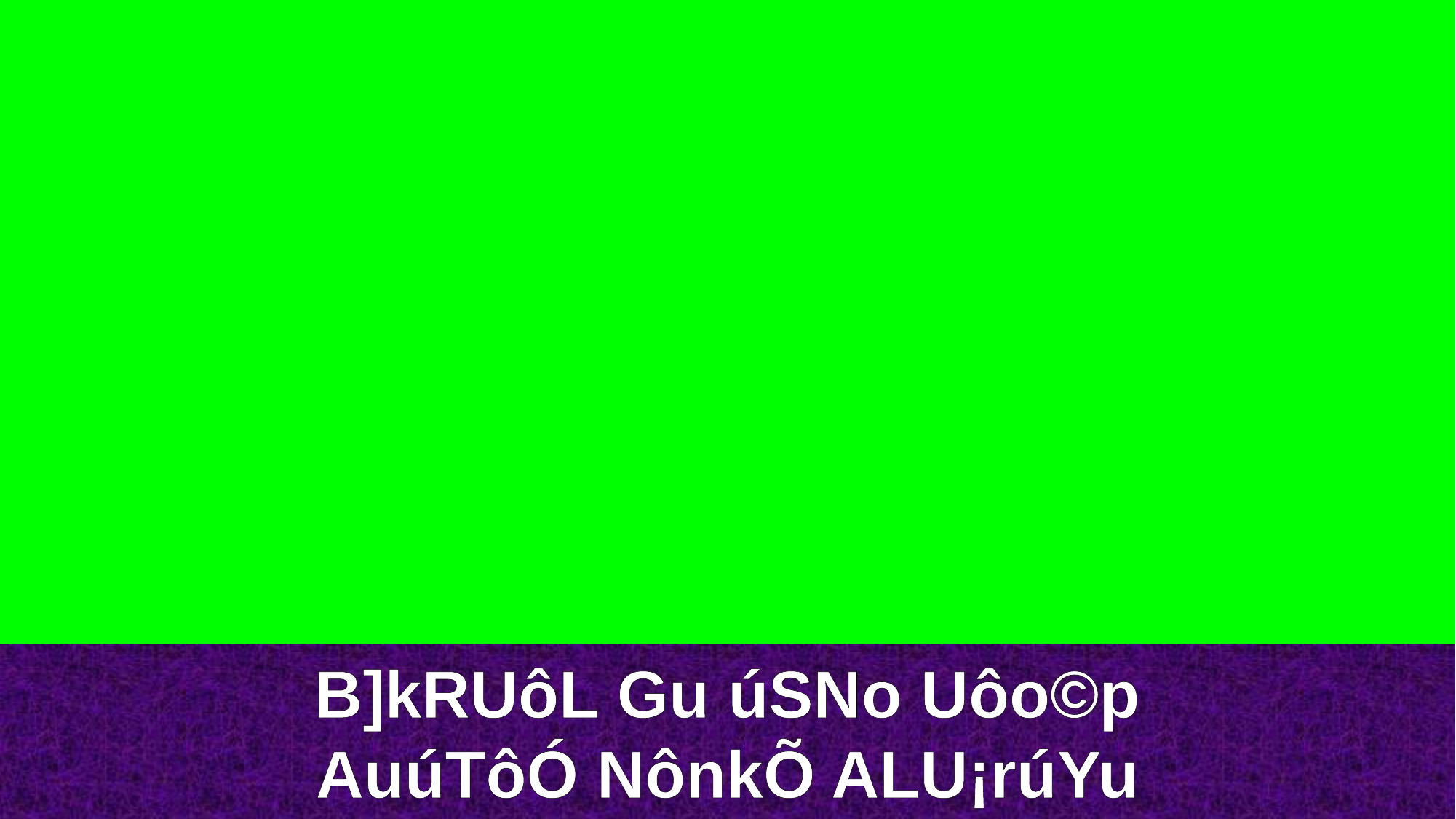

B]kRUôL Gu úSNo Uôo©p
AuúTôÓ NônkÕ ALU¡rúYu